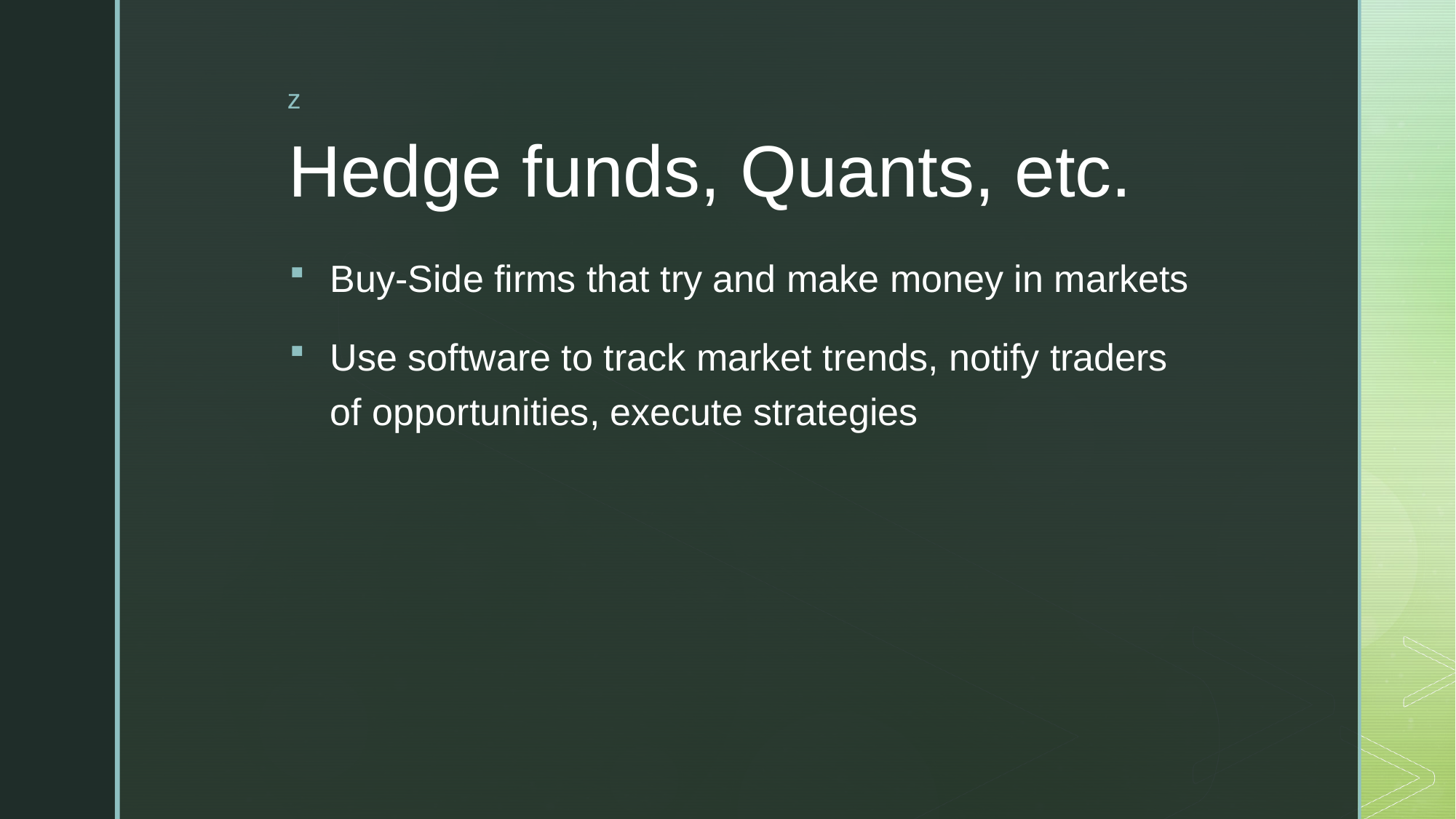

# Hedge funds, Quants, etc.
Buy-Side firms that try and make money in markets
Use software to track market trends, notify traders of opportunities, execute strategies